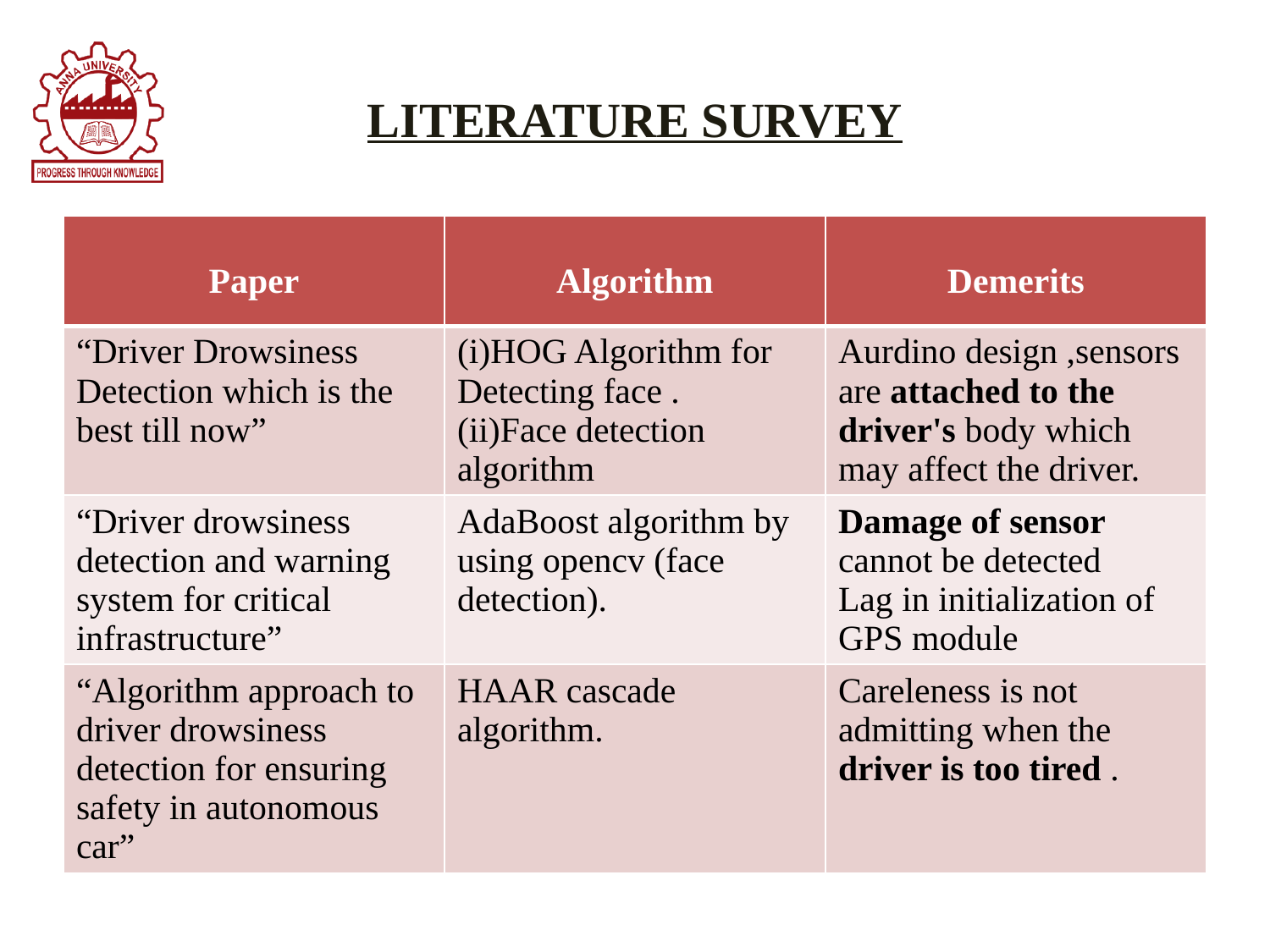

# LITERATURE SURVEY
| Paper | Algorithm | Demerits |
| --- | --- | --- |
| “Driver Drowsiness Detection which is the best till now” | (i)HOG Algorithm for Detecting face . (ii)Face detection algorithm | Aurdino design ,sensors are attached to the driver's body which may affect the driver. |
| “Driver drowsiness detection and warning system for critical infrastructure” | AdaBoost algorithm by using opencv (face detection). | Damage of sensor cannot be detected Lag in initialization of GPS module |
| “Algorithm approach to driver drowsiness detection for ensuring safety in autonomous car” | HAAR cascade algorithm. | Careleness is not admitting when the driver is too tired . |